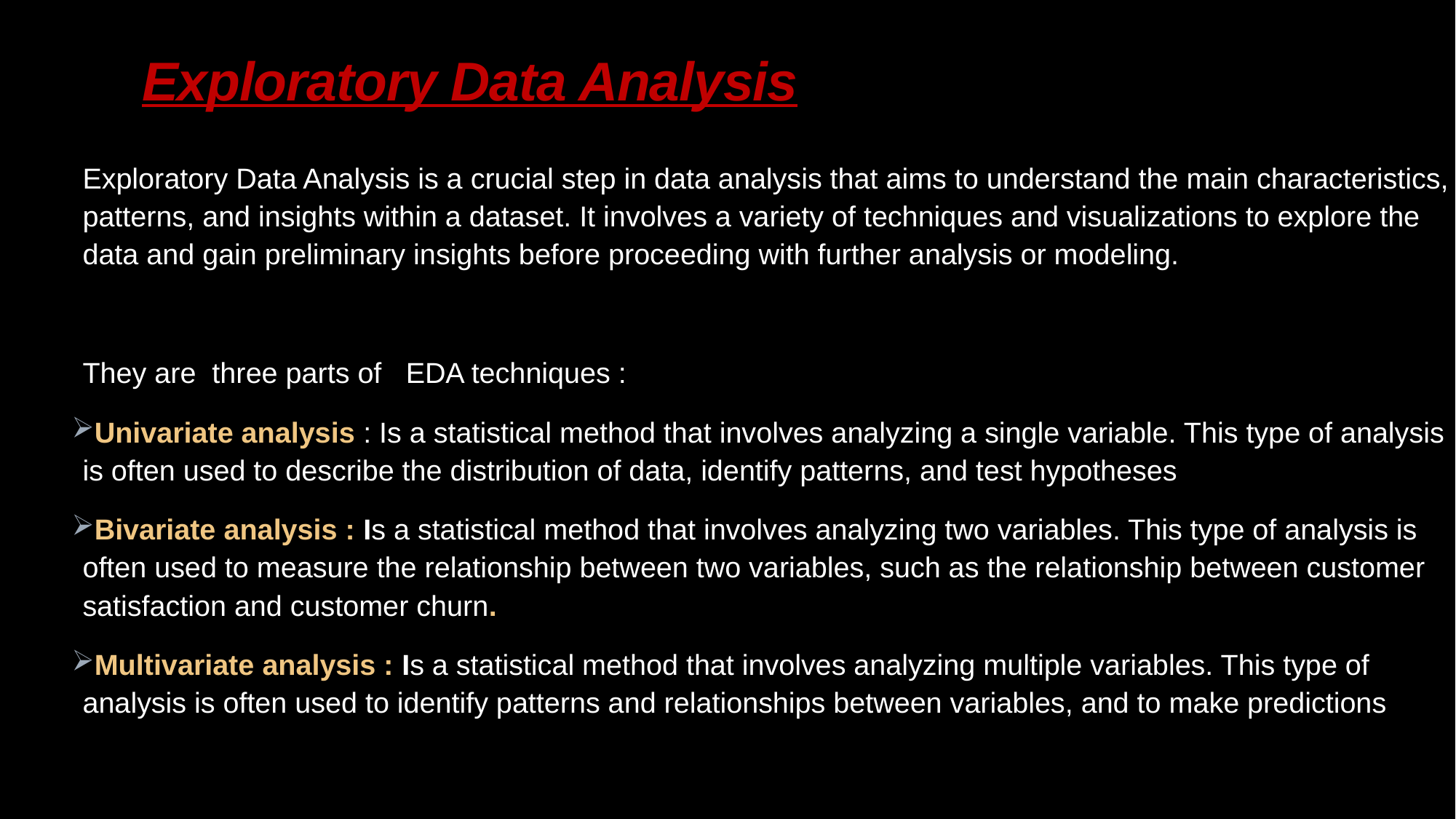

# Exploratory Data Analysis
Exploratory Data Analysis is a crucial step in data analysis that aims to understand the main characteristics, patterns, and insights within a dataset. It involves a variety of techniques and visualizations to explore the data and gain preliminary insights before proceeding with further analysis or modeling.

They are  three parts of   EDA techniques :
Univariate analysis : Is a statistical method that involves analyzing a single variable. This type of analysis is often used to describe the distribution of data, identify patterns, and test hypotheses
Bivariate analysis : Is a statistical method that involves analyzing two variables. This type of analysis is often used to measure the relationship between two variables, such as the relationship between customer satisfaction and customer churn.
Multivariate analysis : Is a statistical method that involves analyzing multiple variables. This type of analysis is often used to identify patterns and relationships between variables, and to make predictions